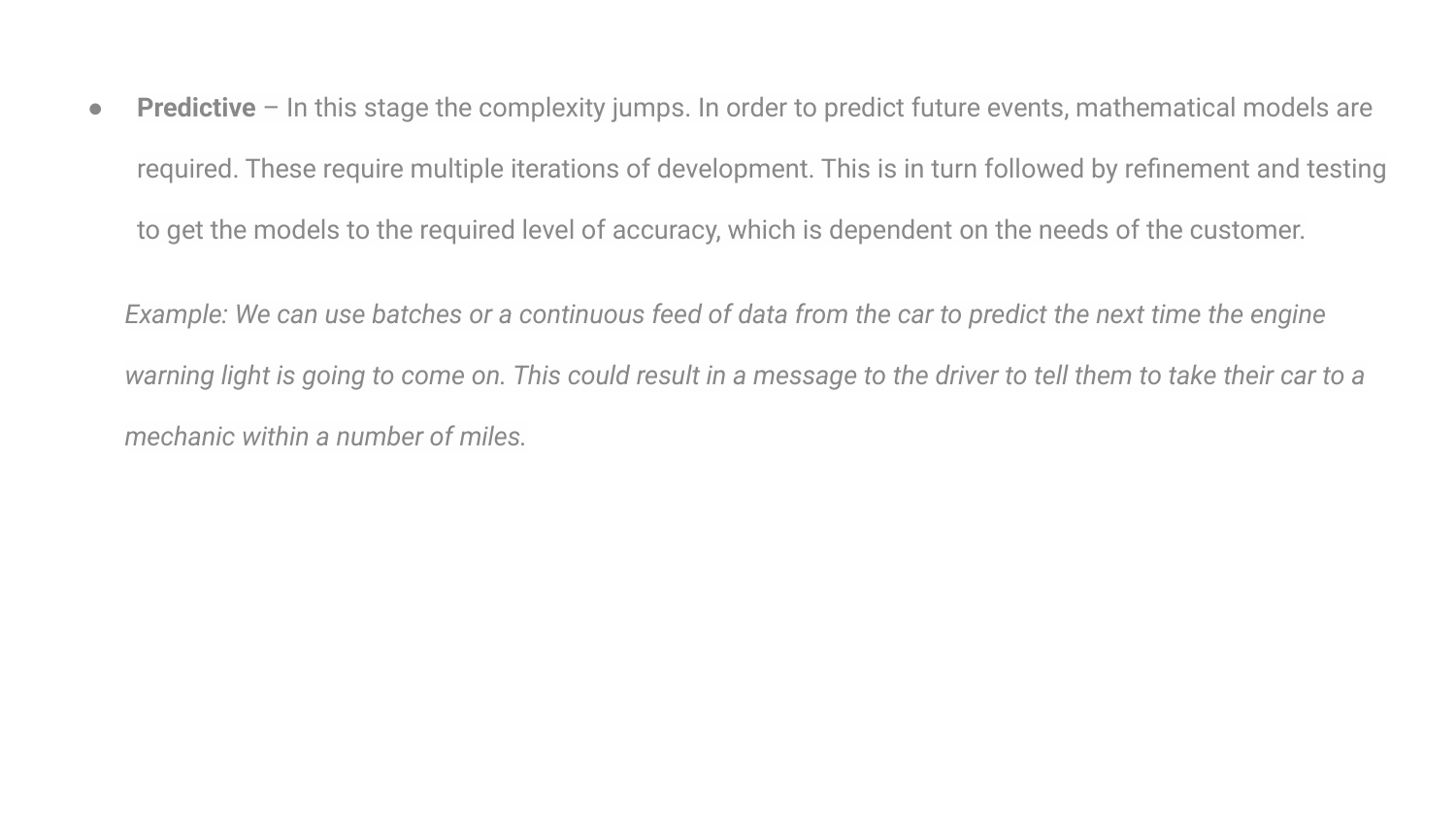

Predictive – In this stage the complexity jumps. In order to predict future events, mathematical models are required. These require multiple iterations of development. This is in turn followed by refinement and testing to get the models to the required level of accuracy, which is dependent on the needs of the customer.
Example: We can use batches or a continuous feed of data from the car to predict the next time the engine warning light is going to come on. This could result in a message to the driver to tell them to take their car to a mechanic within a number of miles.